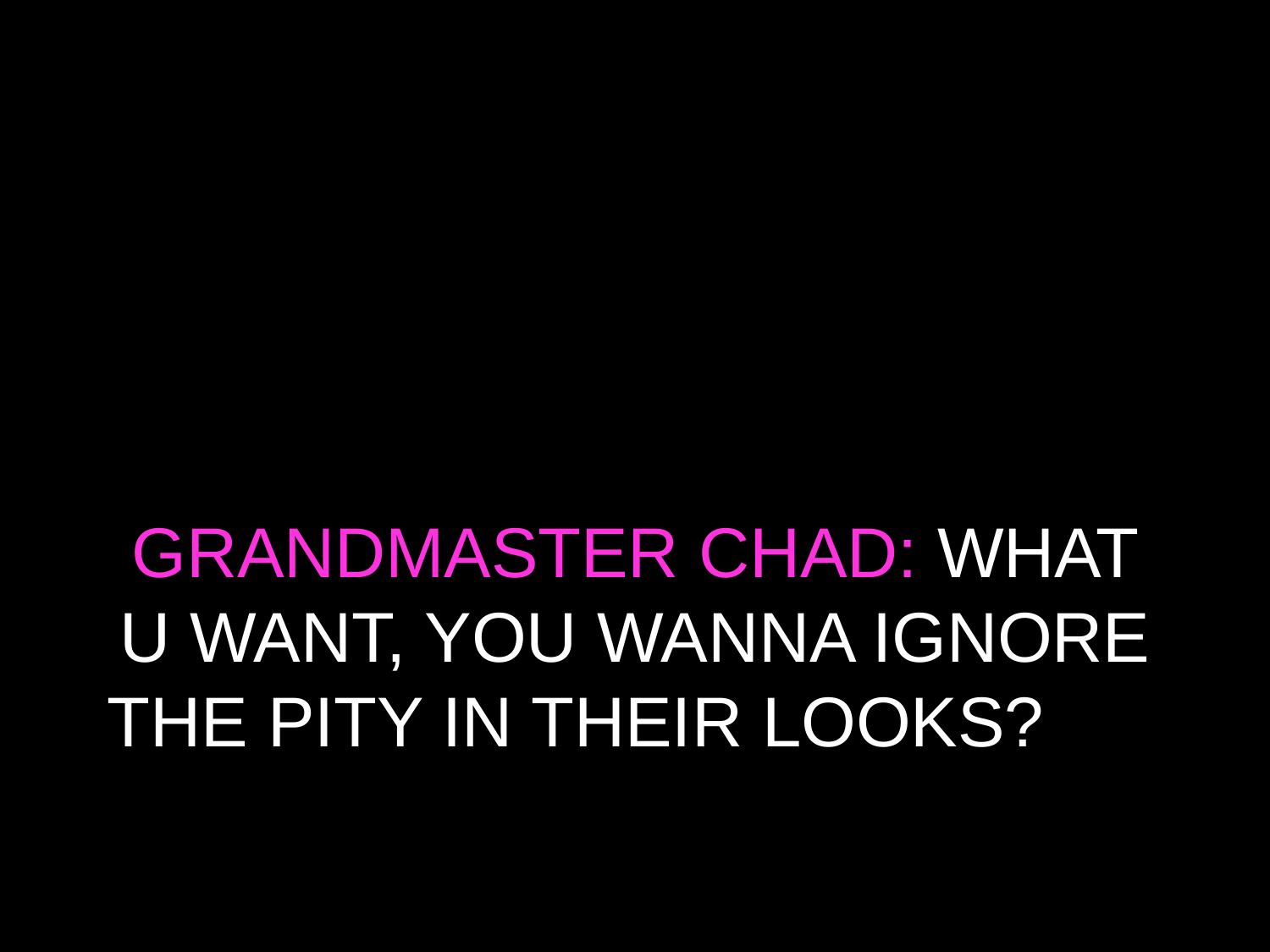

# GRANDMASTER CHAD: WHAT U WANT, YOU WANNA IGNORE THE PITY IN THEIR LOOKS?